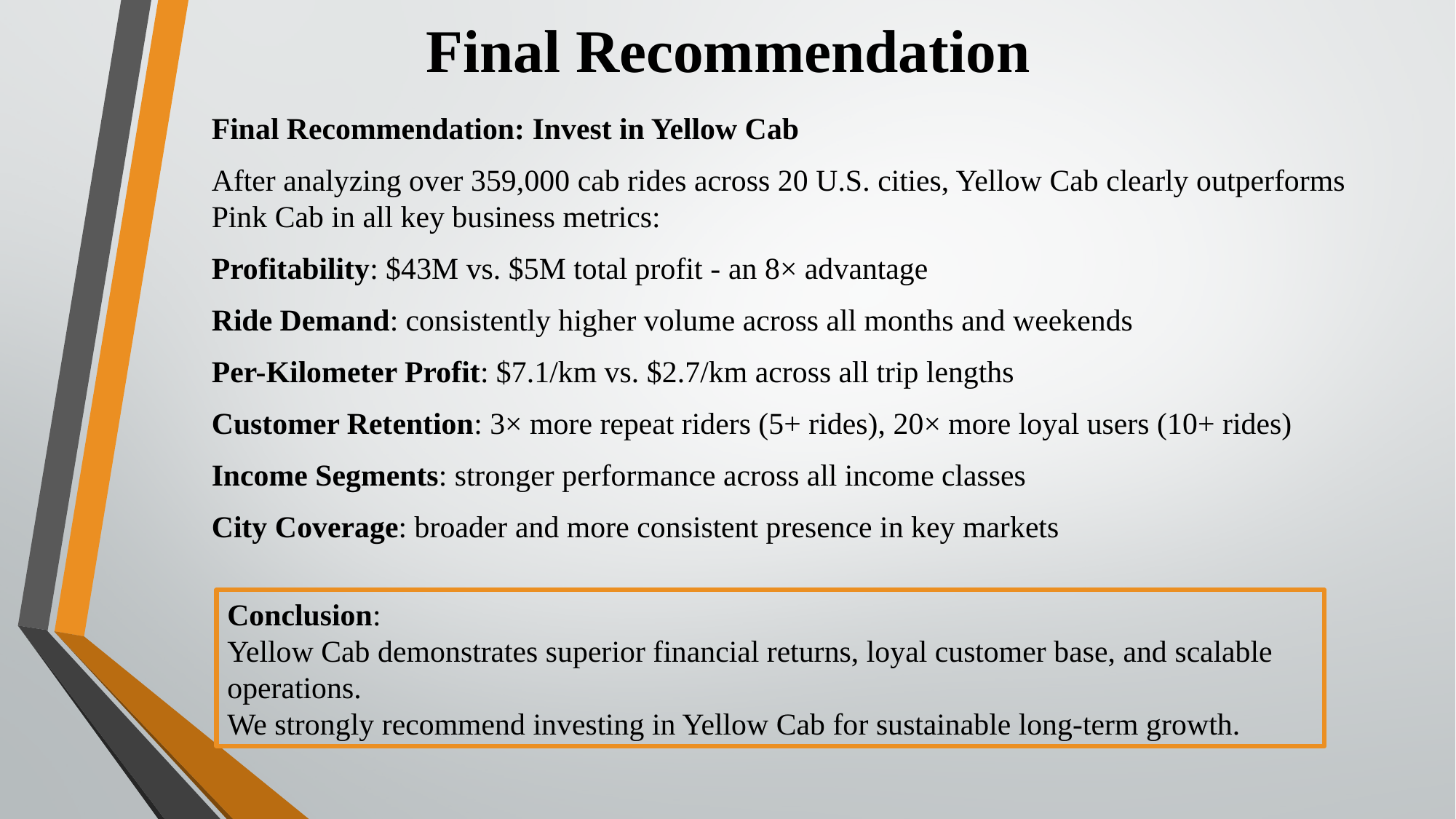

Final Recommendation
Final Recommendation: Invest in Yellow Cab
After analyzing over 359,000 cab rides across 20 U.S. cities, Yellow Cab clearly outperforms Pink Cab in all key business metrics:
Profitability: $43M vs. $5M total profit - an 8× advantage
Ride Demand: consistently higher volume across all months and weekends
Per-Kilometer Profit: $7.1/km vs. $2.7/km across all trip lengths
Customer Retention: 3× more repeat riders (5+ rides), 20× more loyal users (10+ rides)
Income Segments: stronger performance across all income classes
City Coverage: broader and more consistent presence in key markets
Conclusion:
Yellow Cab demonstrates superior financial returns, loyal customer base, and scalable operations.
We strongly recommend investing in Yellow Cab for sustainable long-term growth.